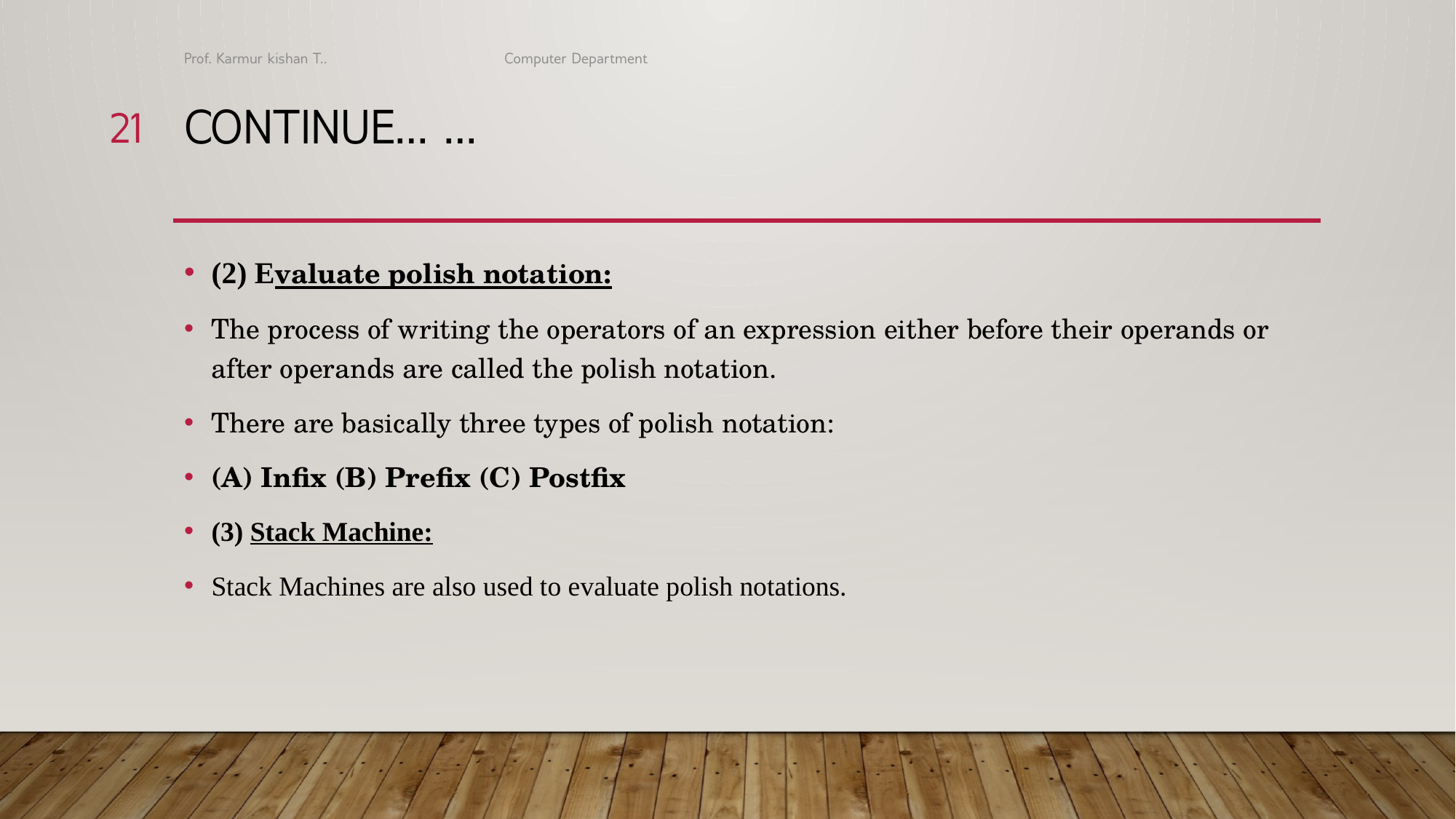

Prof. Karmur kishan T..                                       Computer Department
21
# CONTINUE… …
(2) Evaluate polish notation:
The process of writing the operators of an expression either before their operands or after operands are called the polish notation.
There are basically three types of polish notation:
(A) Infix (B) Prefix (C) Postfix
(3) Stack Machine:
Stack Machines are also used to evaluate polish notations.